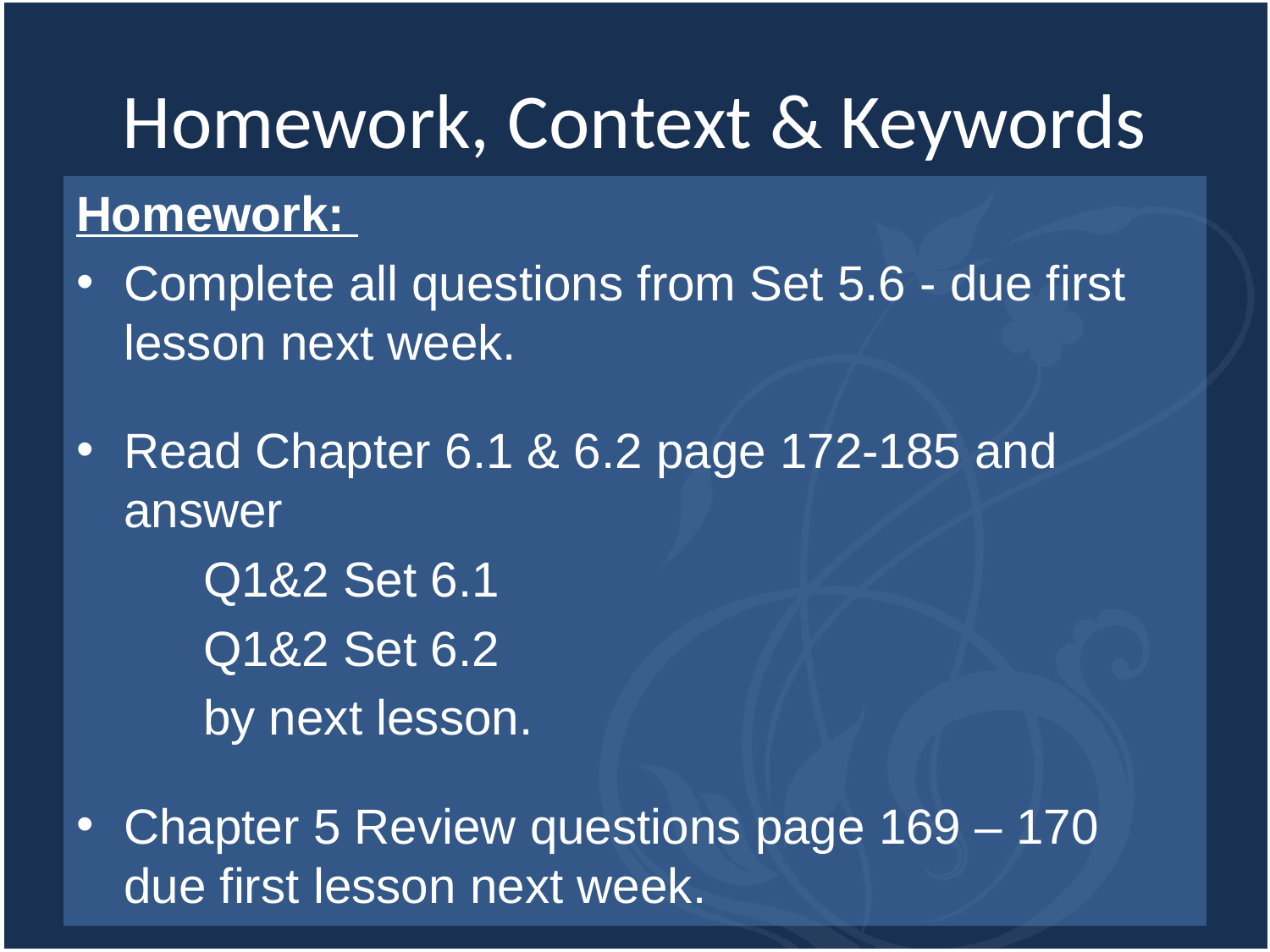

# Homework, Context & Keywords
Homework:
Complete all questions from Set 5.6 - due first lesson next week.

Read Chapter 6.1 & 6.2 page 172-185 and answer
	Q1&2 Set 6.1
	Q1&2 Set 6.2
	by next lesson.

Chapter 5 Review questions page 169 – 170 due first lesson next week.